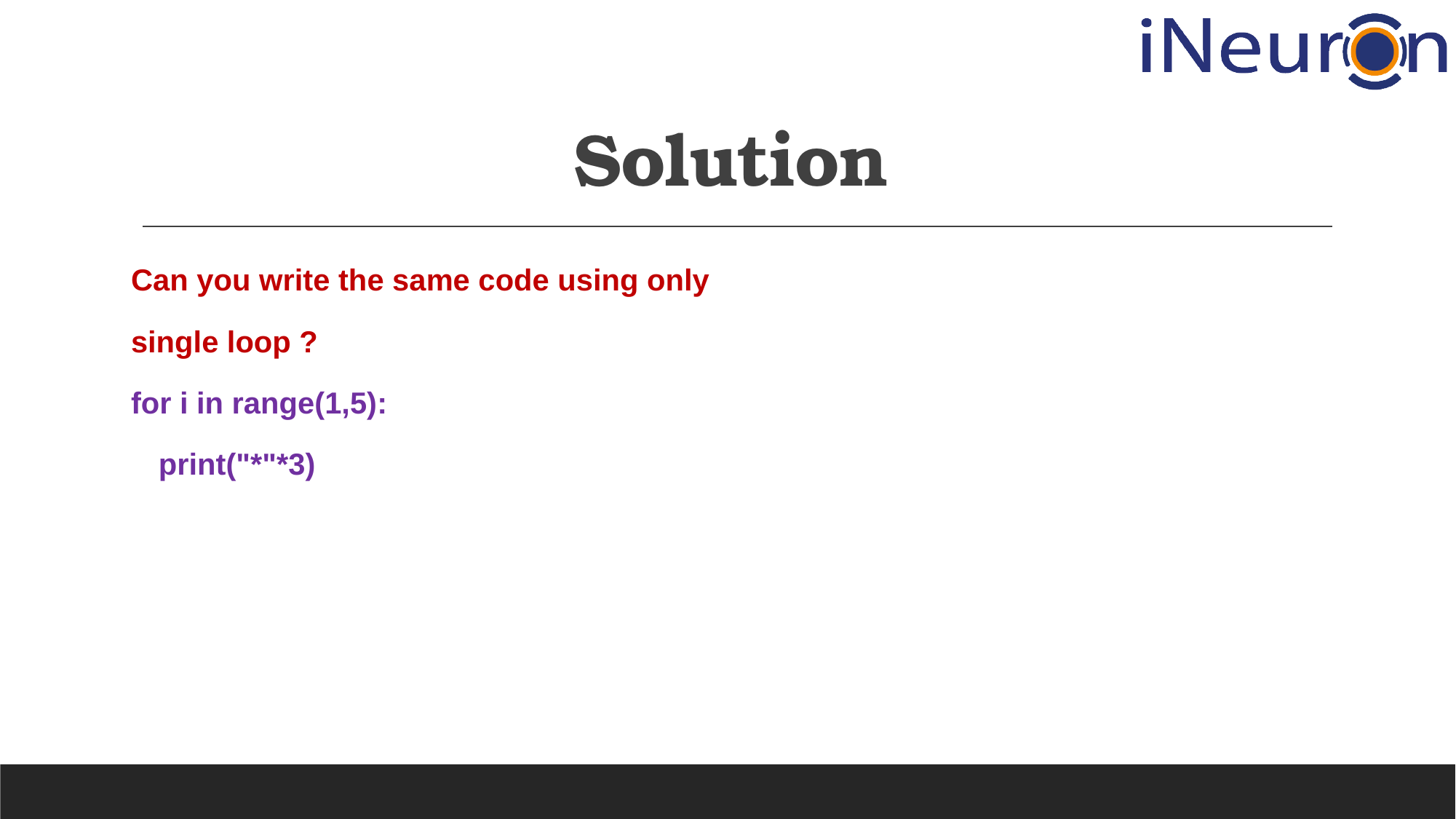

# Solution
Can you write the same code using only
single loop ?
for i in range(1,5):
	  print("*"*3)